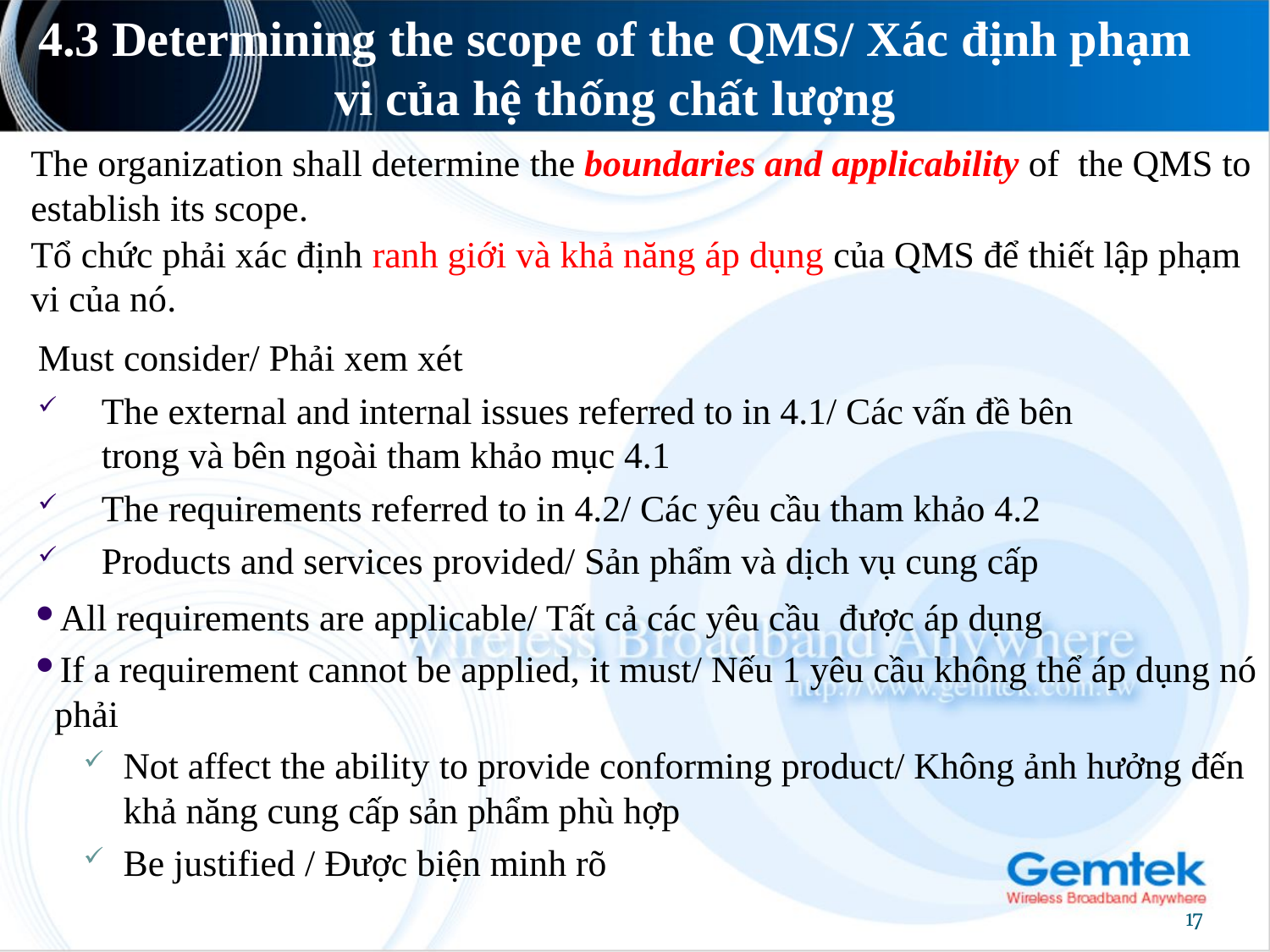

# 4.3 Determining the scope of the QMS/ Xác định phạm vi của hệ thống chất lượng
The organization shall determine the boundaries and applicability of  the QMS to establish its scope.
Tổ chức phải xác định ranh giới và khả năng áp dụng của QMS để thiết lập phạm vi của nó.
Must consider/ Phải xem xét
The external and internal issues referred to in 4.1/ Các vấn đề bên trong và bên ngoài tham khảo mục 4.1
The requirements referred to in 4.2/ Các yêu cầu tham khảo 4.2
Products and services provided/ Sản phẩm và dịch vụ cung cấp
All requirements are applicable/ Tất cả các yêu cầu  được áp dụng
If a requirement cannot be applied, it must/ Nếu 1 yêu cầu không thể áp dụng nó phải
Not affect the ability to provide conforming product/ Không ảnh hưởng đến khả năng cung cấp sản phẩm phù hợp
Be justified / Được biện minh rõ
17